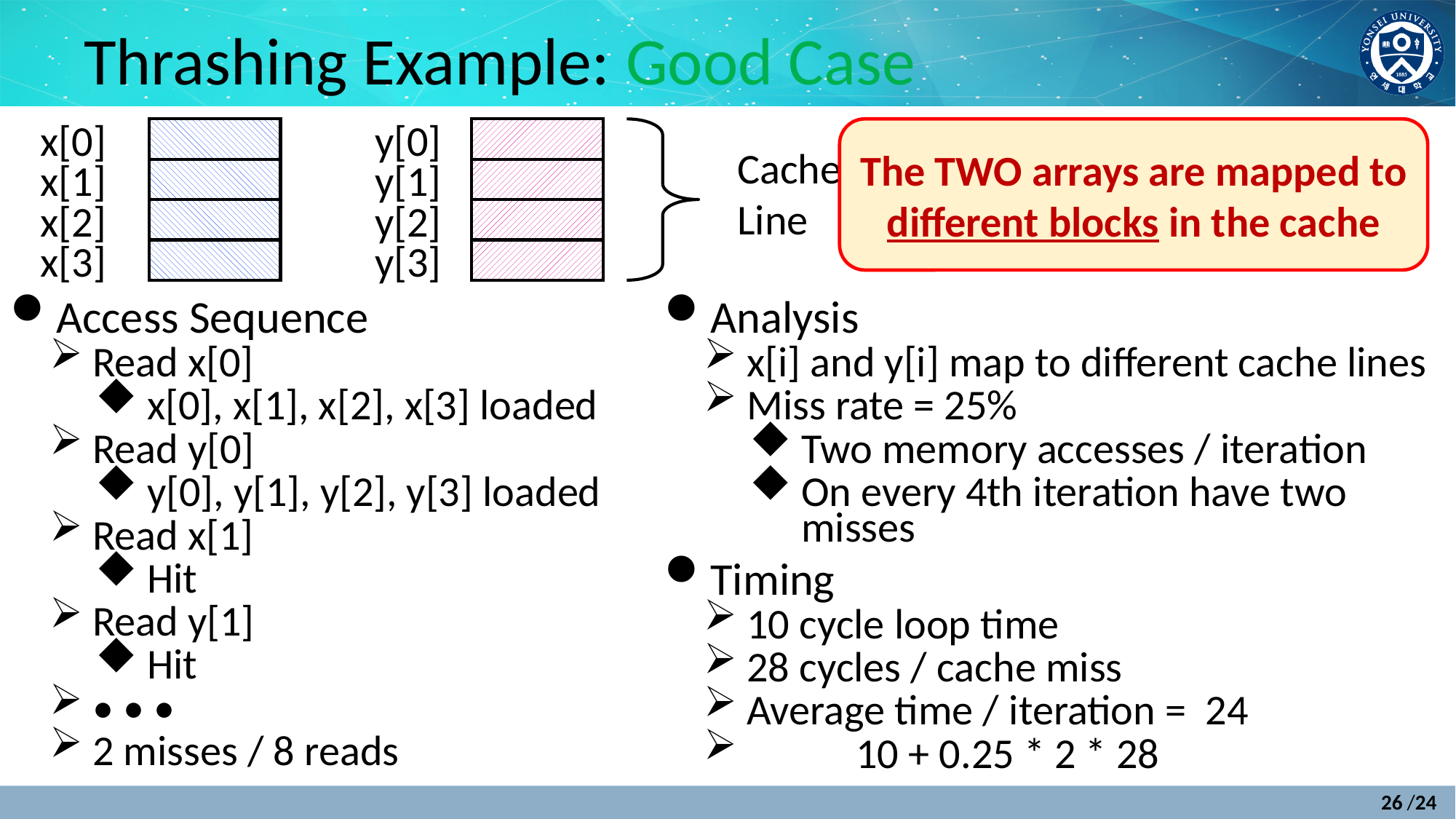

# Thrashing Example: Good Case
x[0]

y[0]

The TWO arrays are mapped to different blocks in the cache
Cache
Line
x[1]

y[1]

x[2]

y[2]

x[3]

y[3]

Access Sequence
Read x[0]
x[0], x[1], x[2], x[3] loaded
Read y[0]
y[0], y[1], y[2], y[3] loaded
Read x[1]
Hit
Read y[1]
Hit
• • •
2 misses / 8 reads
Analysis
x[i] and y[i] map to different cache lines
Miss rate = 25%
Two memory accesses / iteration
On every 4th iteration have two misses
Timing
10 cycle loop time
28 cycles / cache miss
Average time / iteration =  24
	10 + 0.25 * 2 * 28
26